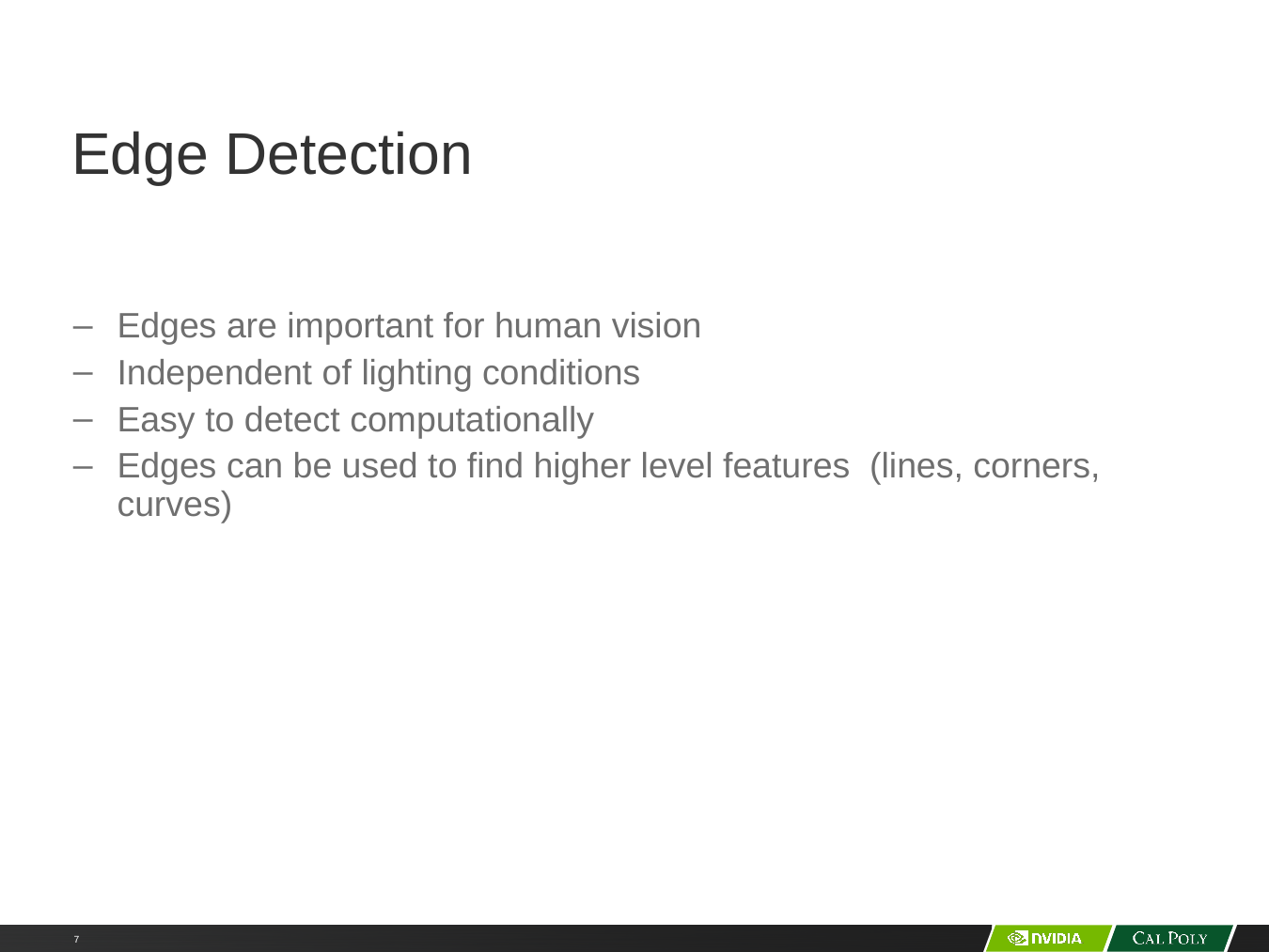

# Edge Detection

Edges are important for human vision
Independent of lighting conditions
Easy to detect computationally
Edges can be used to find higher level features  (lines, corners, curves)